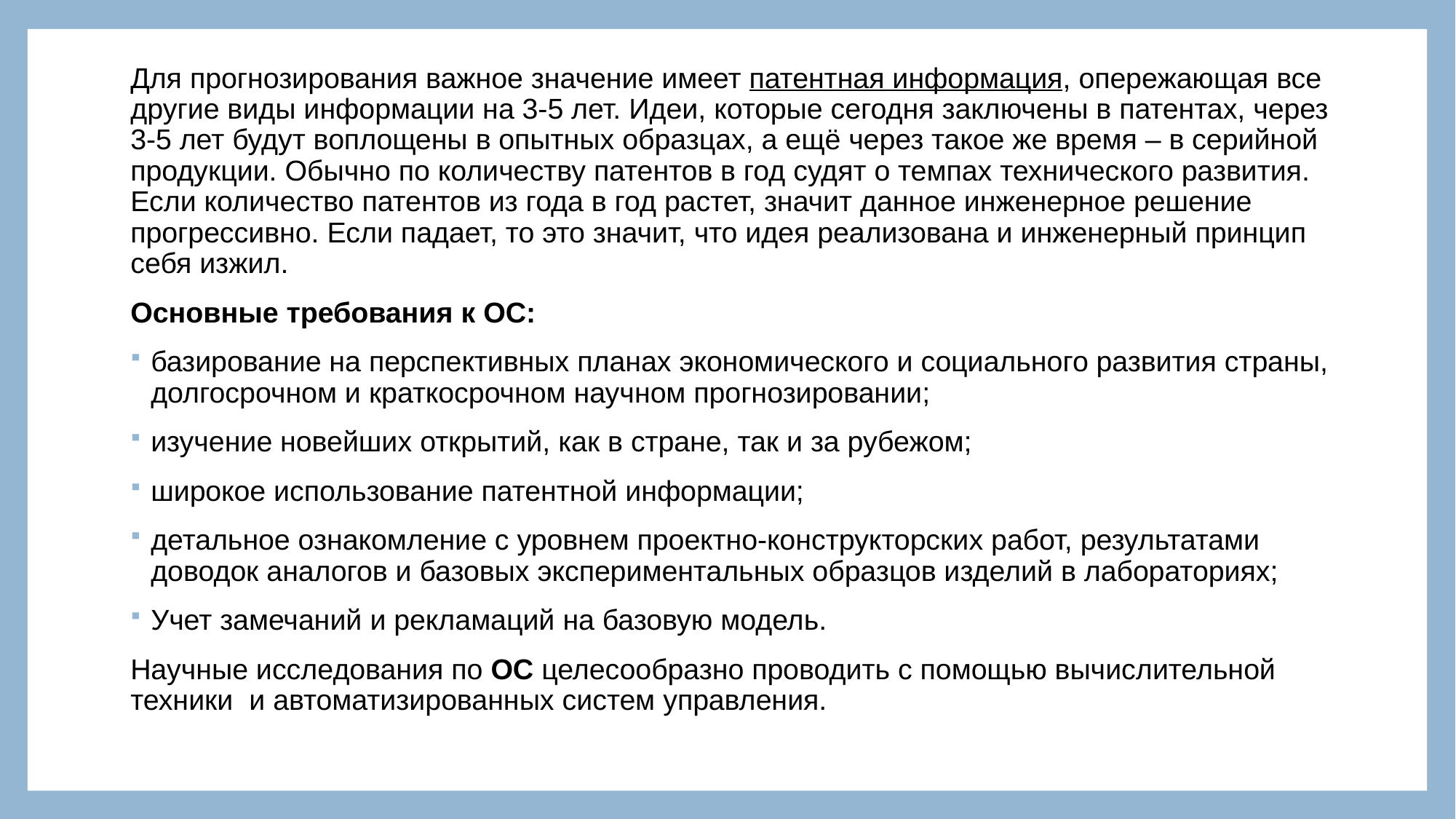

#
Для прогнозирования важное значение имеет патентная информация, опережающая все другие виды информации на 3-5 лет. Идеи, которые сегодня заключены в патентах, через 3-5 лет будут воплощены в опытных образцах, а ещё через такое же время – в серийной продукции. Обычно по количеству патентов в год судят о темпах технического развития. Если количество патентов из года в год растет, значит данное инженерное решение прогрессивно. Если падает, то это значит, что идея реализована и инженерный принцип себя изжил.
Основные требования к ОС:
базирование на перспективных планах экономического и социального развития страны, долгосрочном и краткосрочном научном прогнозировании;
изучение новейших открытий, как в стране, так и за рубежом;
широкое использование патентной информации;
детальное ознакомление с уровнем проектно-конструкторских работ, результатами доводок аналогов и базовых экспериментальных образцов изделий в лабораториях;
Учет замечаний и рекламаций на базовую модель.
Научные исследования по ОС целесообразно проводить с помощью вычислительной техники  и автоматизированных систем управления.